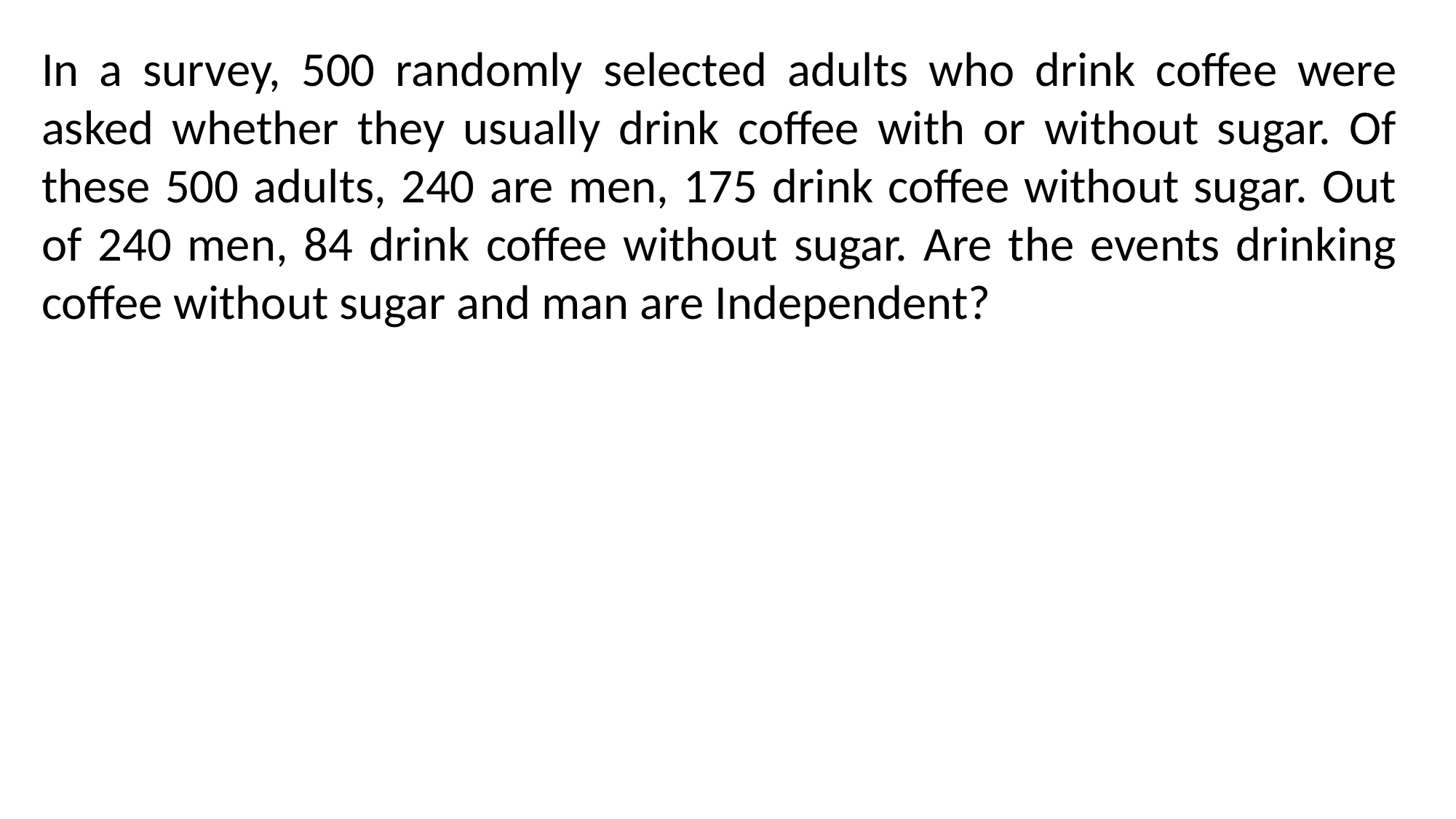

In a survey, 500 randomly selected adults who drink coffee were asked whether they usually drink coffee with or without sugar. Of these 500 adults, 240 are men, 175 drink coffee without sugar. Out of 240 men, 84 drink coffee without sugar. Are the events drinking coffee without sugar and man are Independent?